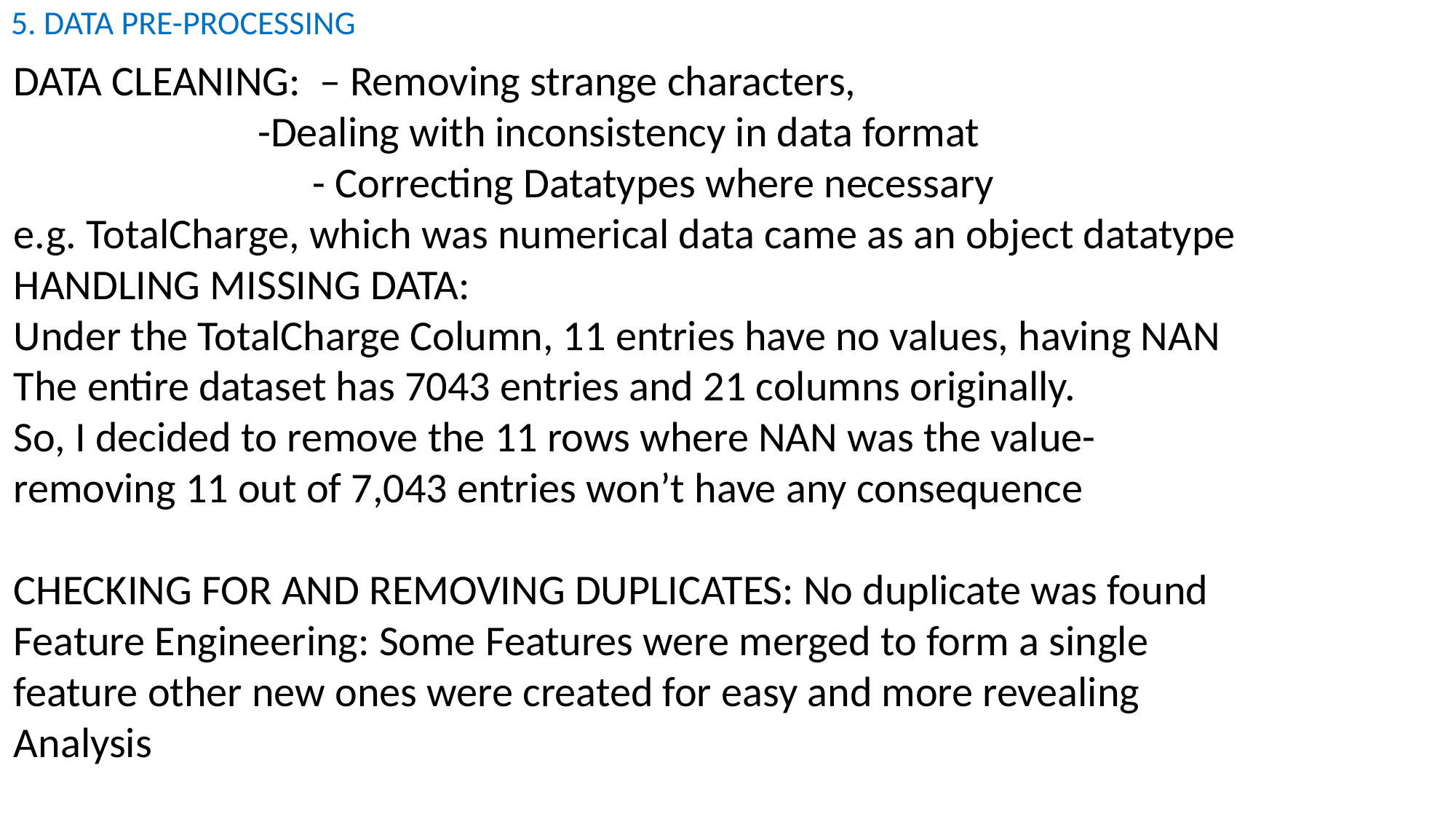

# 5. DATA PRE-PROCESSING
DATA CLEANING:  – Removing strange characters,
	              -Dealing with inconsistency in data format
                               - Correcting Datatypes where necessary
e.g. TotalCharge, which was numerical data came as an object datatype
HANDLING MISSING DATA:
Under the TotalCharge Column, 11 entries have no values, having NAN
The entire dataset has 7043 entries and 21 columns originally.
So, I decided to remove the 11 rows where NAN was the value- removing 11 out of 7,043 entries won’t have any consequence

CHECKING FOR AND REMOVING DUPLICATES: No duplicate was found
Feature Engineering: Some Features were merged to form a single feature other new ones were created for easy and more revealing Analysis